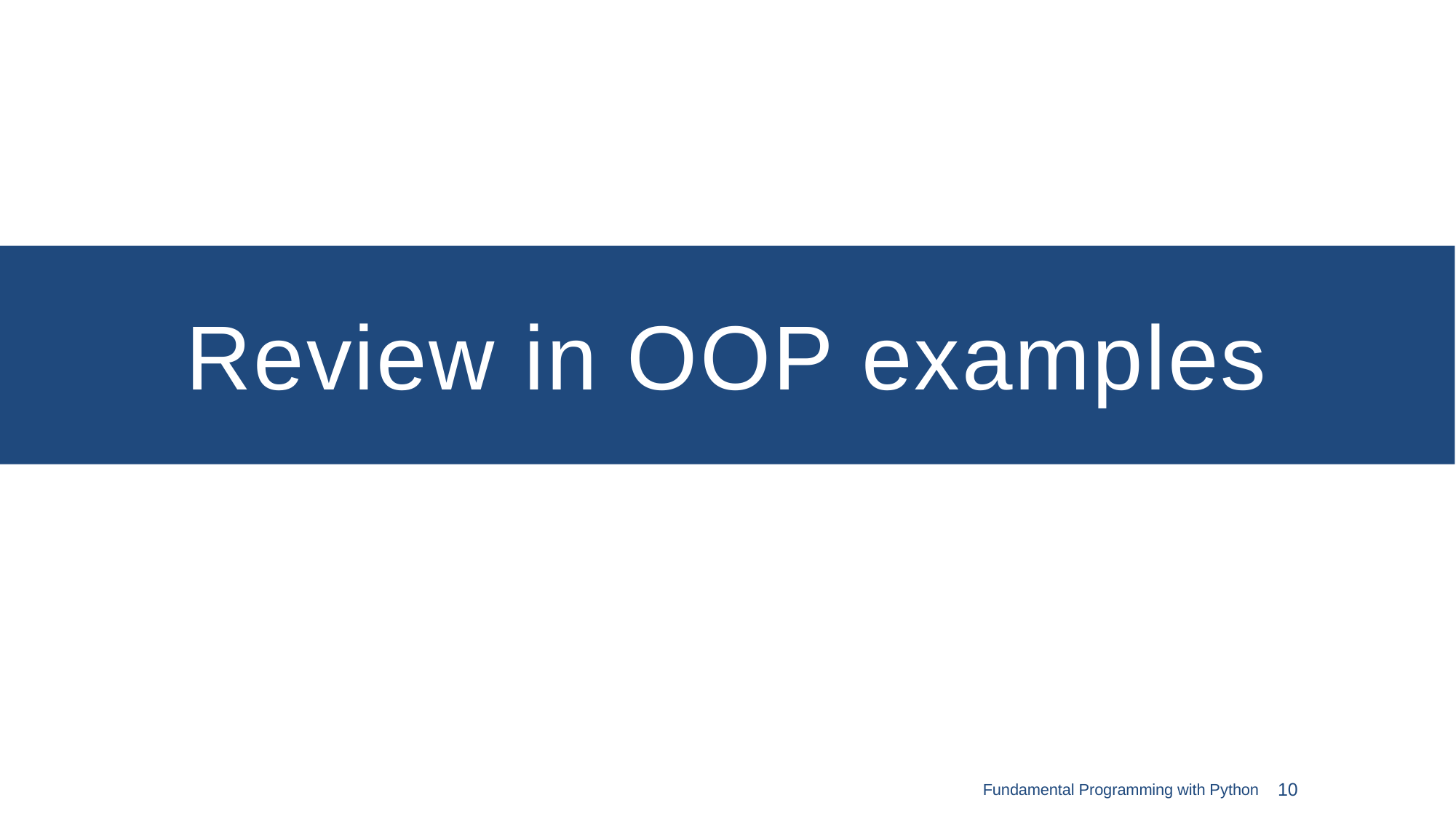

# Review in OOP examples
Fundamental Programming with Python
10